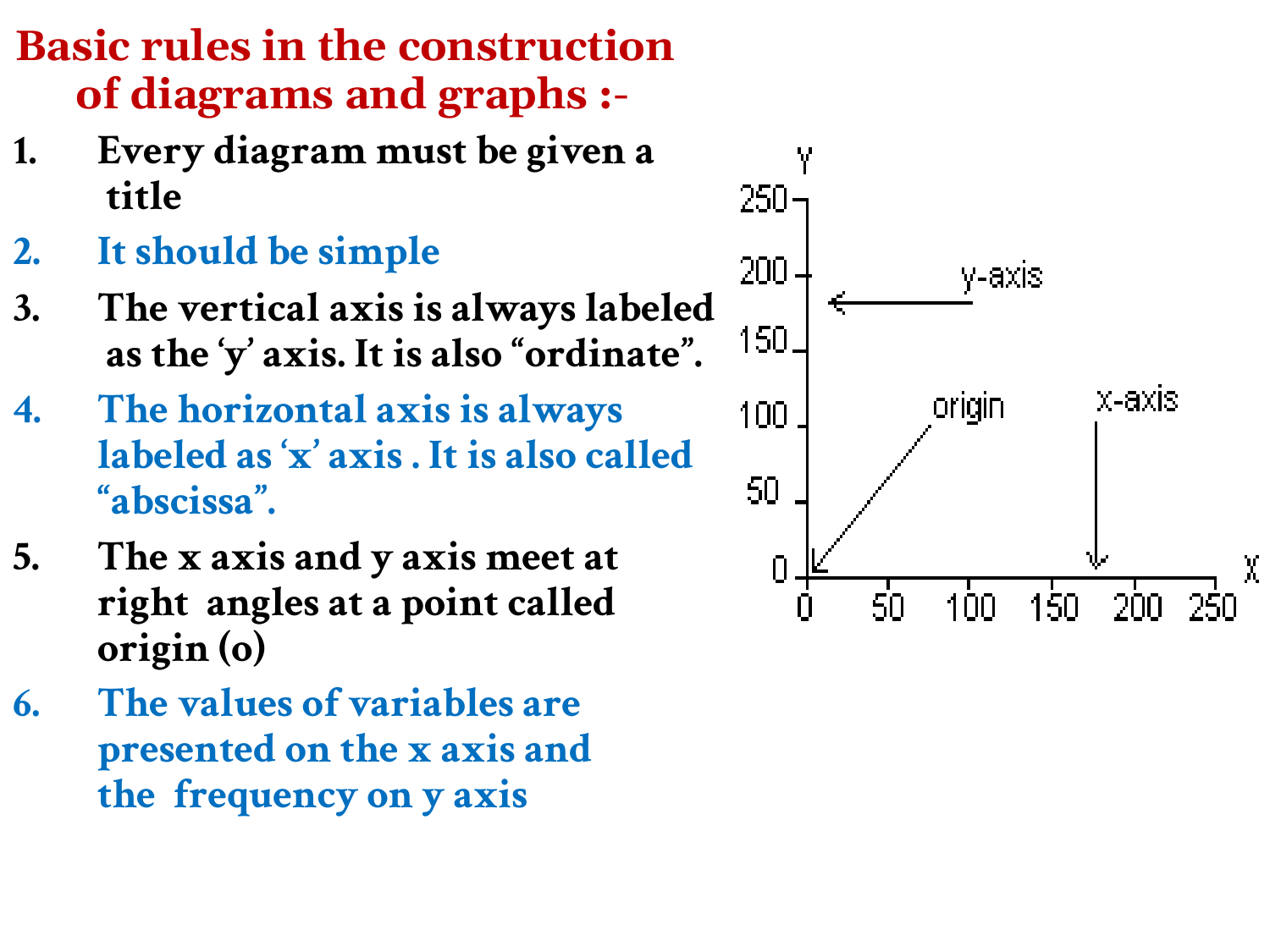

Basic rules in the construction
of diagrams and graphs :-
Every diagram must be given a  title
It should be simple
The vertical axis is always labeled  as the ‘y’ axis. It is also “ordinate”.
The horizontal axis is always  labeled as ‘x’ axis . It is also called  “abscissa”.
The x axis and y axis meet at right  angles at a point called origin (o)
The values of variables are  presented on the x axis and the  frequency on y axis